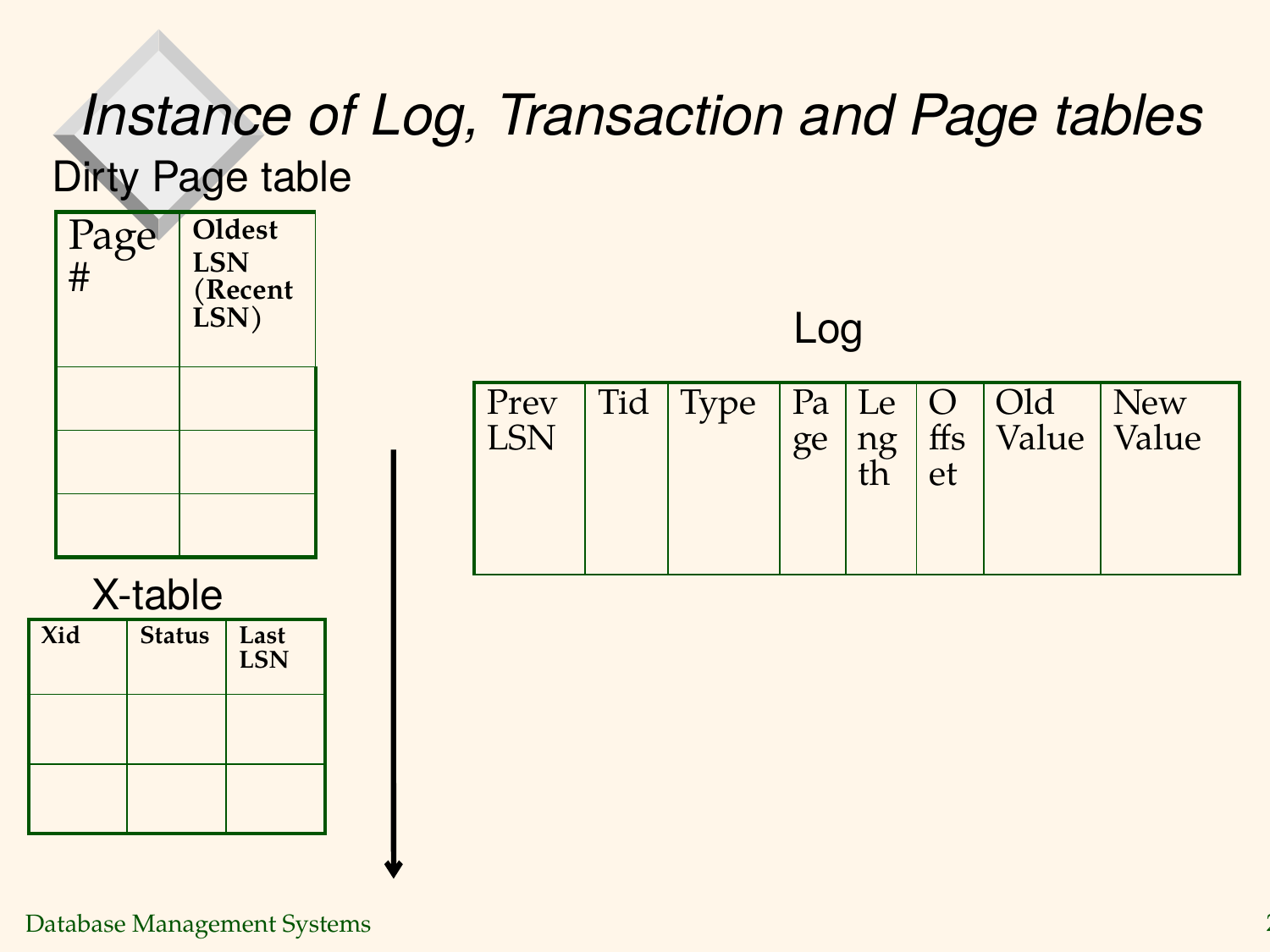

# Instance of Log, Transaction and Page tables
Dirty Page table
| Page# | Oldest LSN (Recent LSN) |
| --- | --- |
|  |  |
|  |  |
|  |  |
Log
| PrevLSN | Tid | Type | Page | Length | Offset | Old Value | New Value |
| --- | --- | --- | --- | --- | --- | --- | --- |

X-table
| Xid | Status | Last LSN |
| --- | --- | --- |
|  |  |  |
|  |  |  |